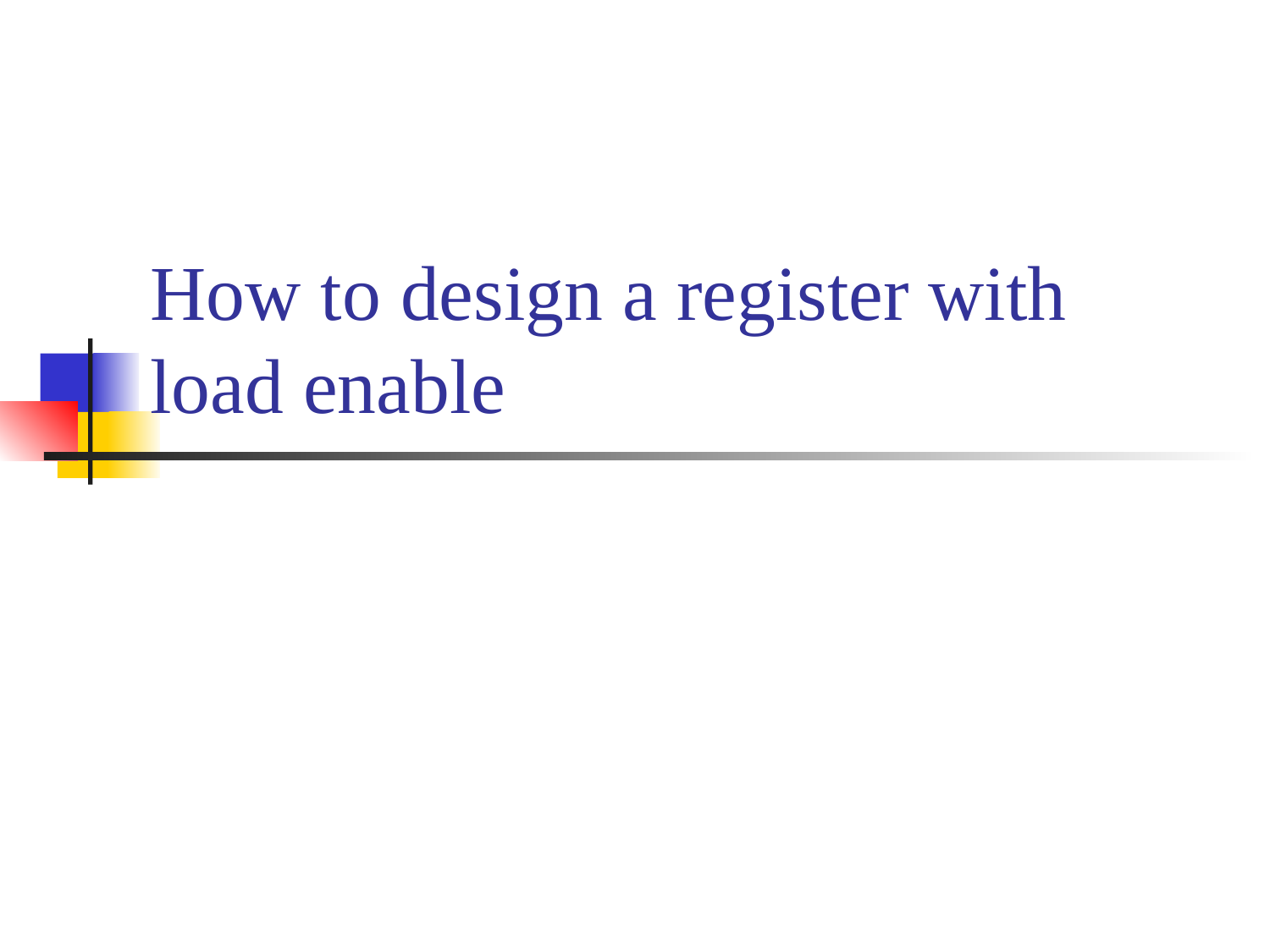

# How to design a register with load enable